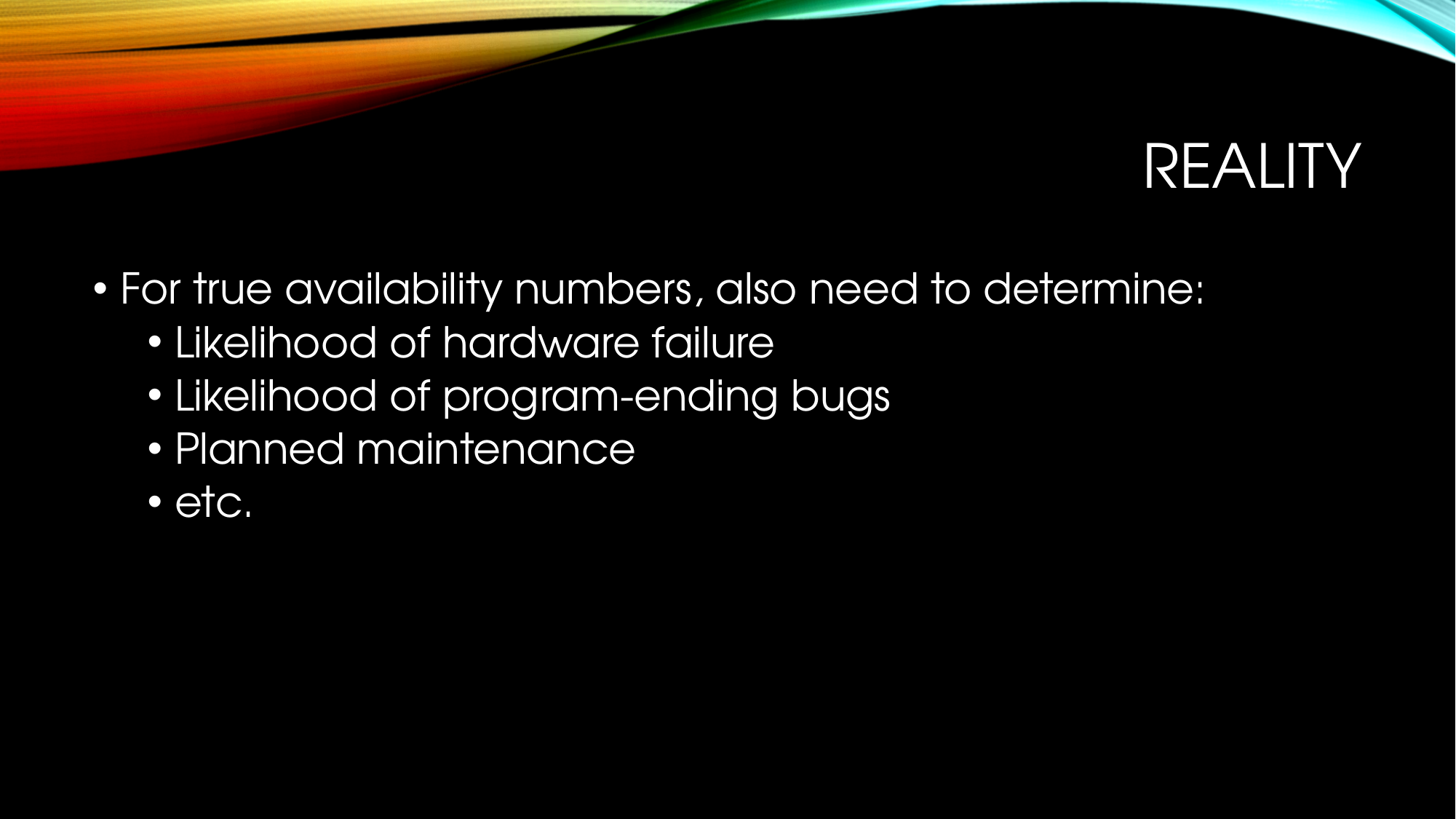

# reality
For true availability numbers, also need to determine:
Likelihood of hardware failure
Likelihood of program-ending bugs
Planned maintenance
etc.